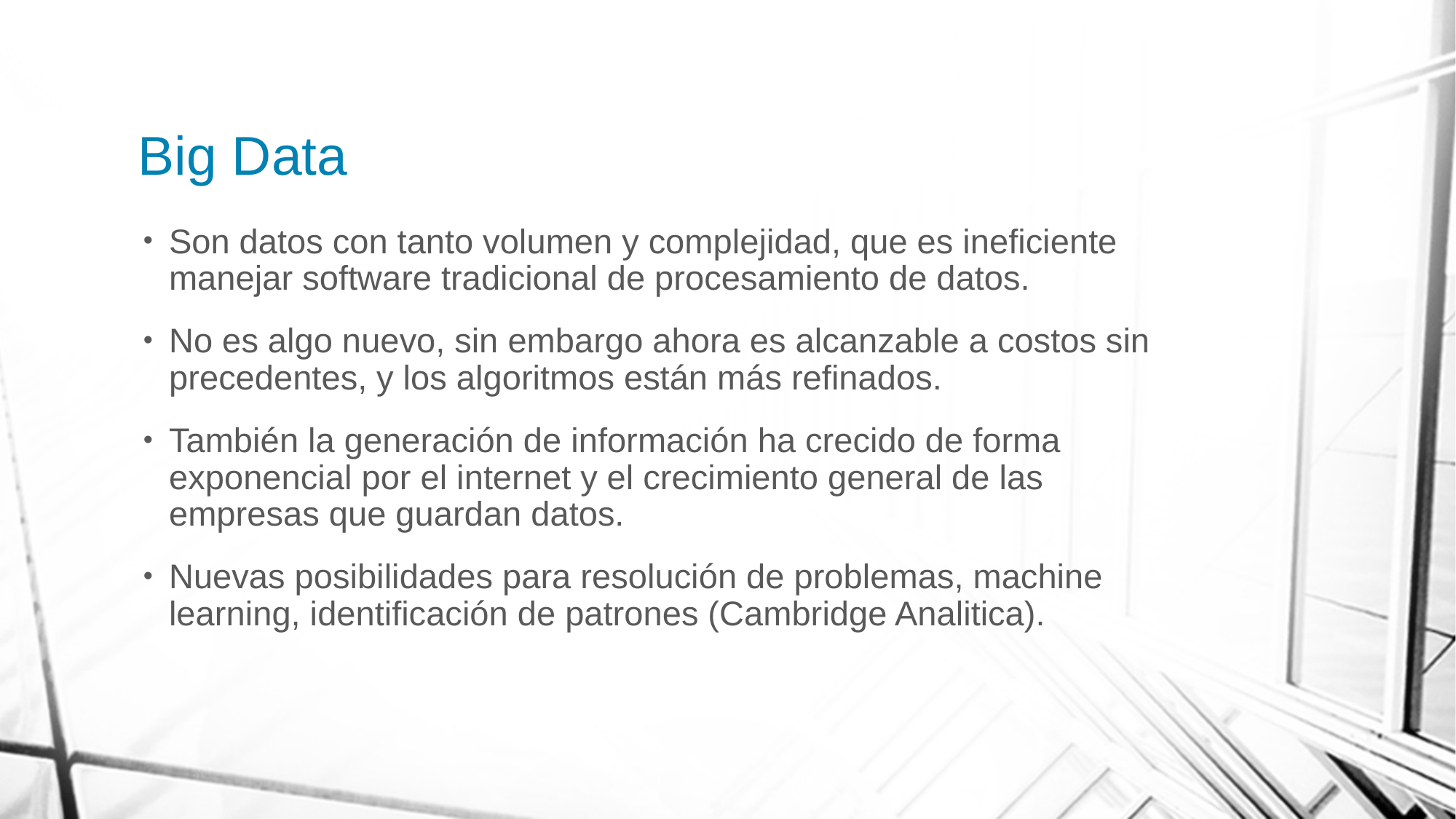

# Big Data
Son datos con tanto volumen y complejidad, que es ineficiente  manejar software tradicional de procesamiento de datos.
No es algo nuevo, sin embargo ahora es alcanzable a costos sin precedentes, y los algoritmos están más refinados.
También la generación de información ha crecido de forma exponencial por el internet y el crecimiento general de las empresas que guardan datos.
Nuevas posibilidades para resolución de problemas, machine learning, identificación de patrones (Cambridge Analitica).